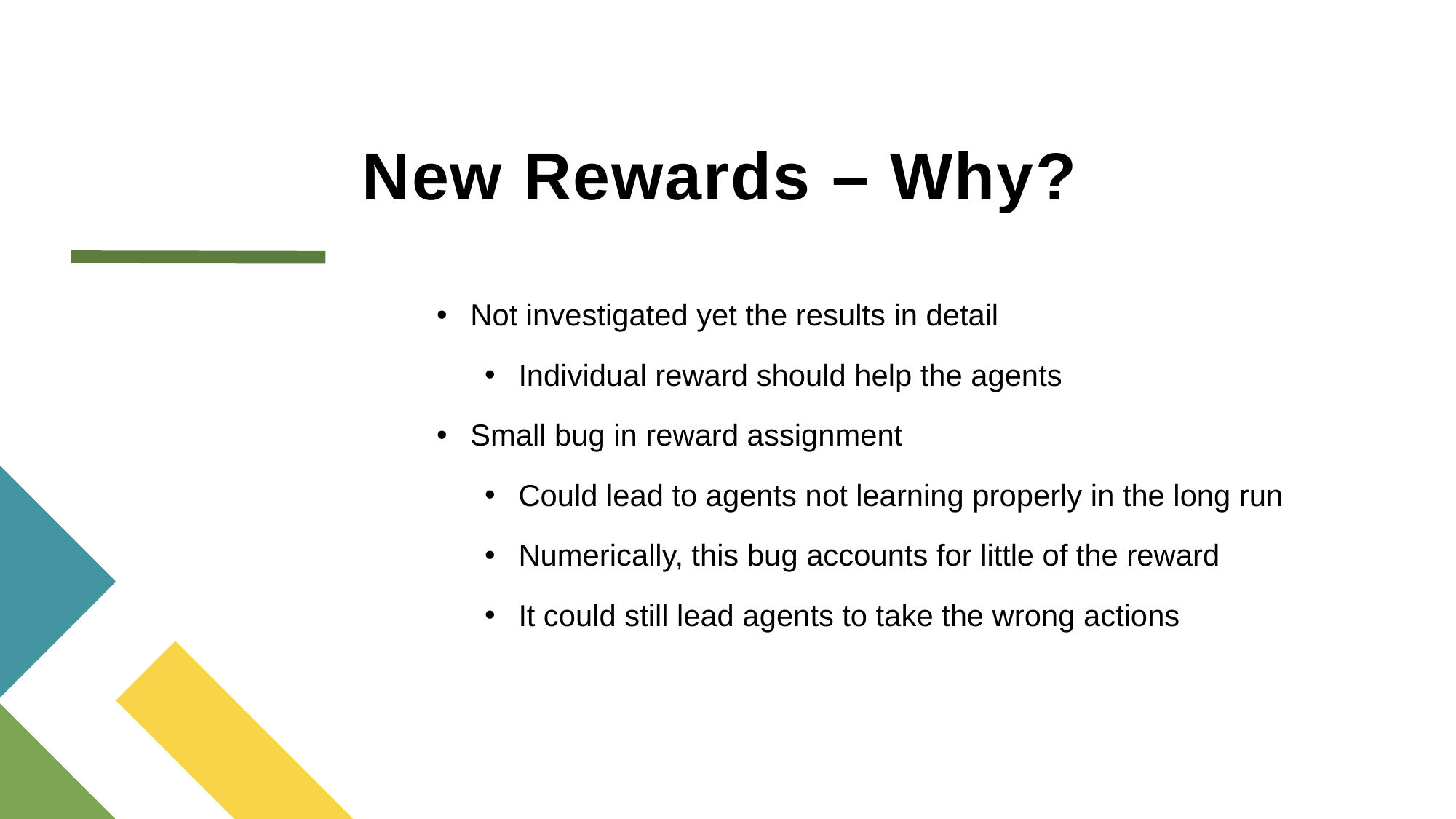

# New Rewards – Why?
Not investigated yet the results in detail
Individual reward should help the agents
Small bug in reward assignment
Could lead to agents not learning properly in the long run
Numerically, this bug accounts for little of the reward
It could still lead agents to take the wrong actions